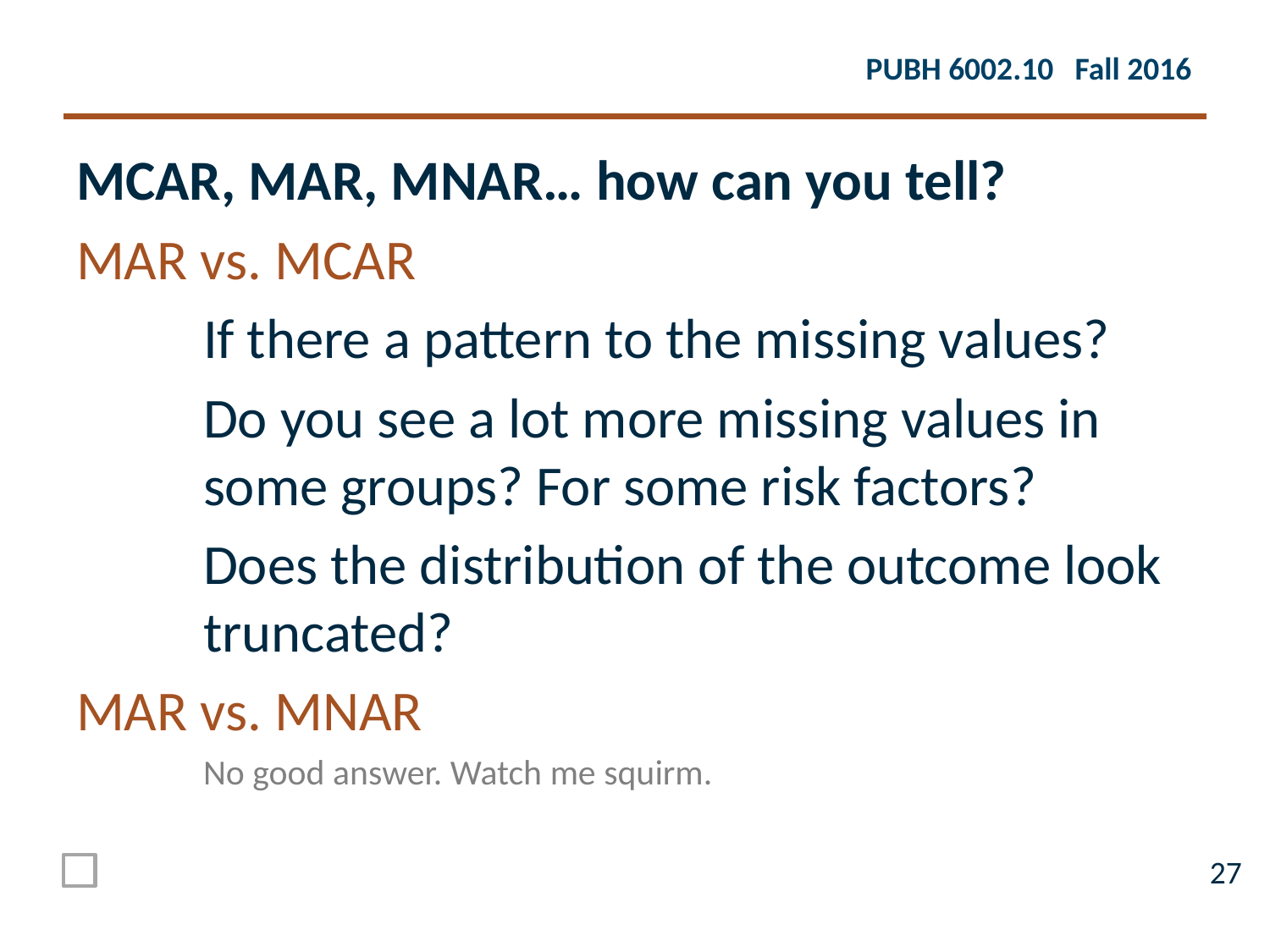

MCAR, MAR, MNAR… how can you tell?
MAR vs. MCAR
	If there a pattern to the missing values?
Do you see a lot more missing values in some groups? For some risk factors?
Does the distribution of the outcome look truncated?
MAR vs. MNAR
No good answer. Watch me squirm.